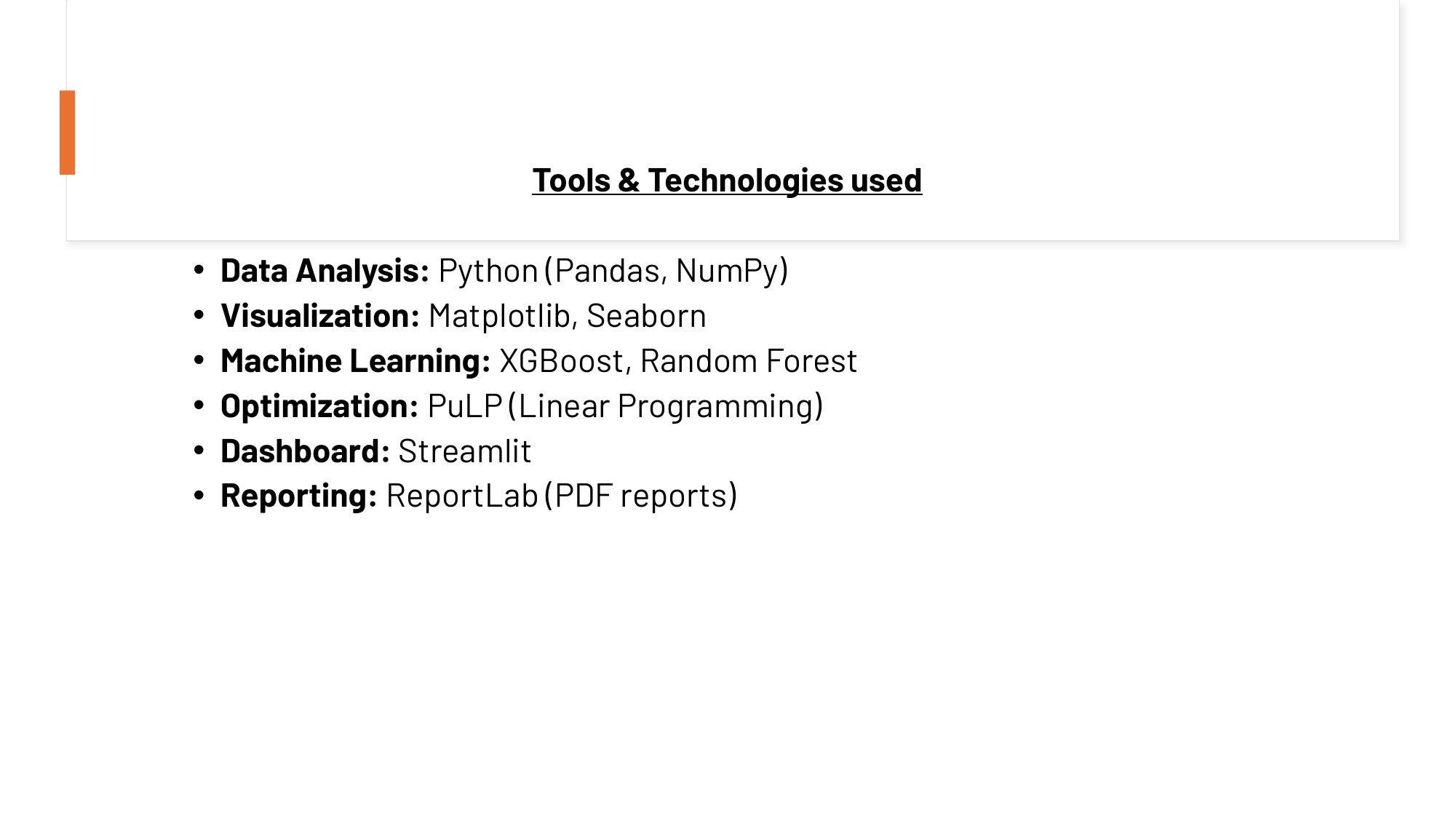

Tools & Technologies used

Data Analysis: Python (Pandas, NumPy)
Visualization: Matplotlib, Seaborn
Machine Learning: XGBoost, Random Forest
Optimization: PuLP (Linear Programming)
Dashboard: Streamlit
Reporting: ReportLab (PDF reports)